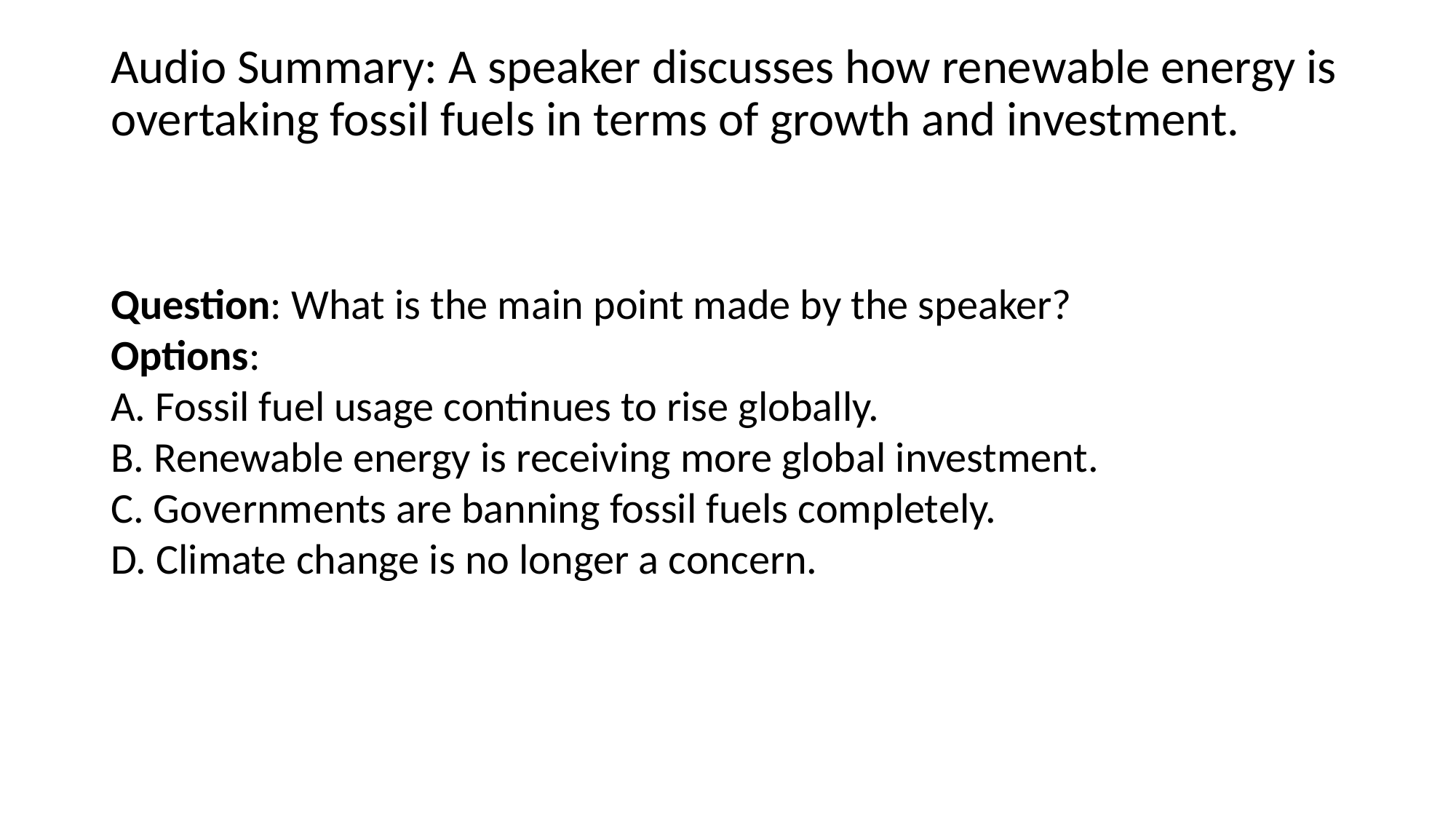

# Audio Summary: A speaker discusses how renewable energy is overtaking fossil fuels in terms of growth and investment.
Question: What is the main point made by the speaker?
Options:
A. Fossil fuel usage continues to rise globally.
B. Renewable energy is receiving more global investment.
C. Governments are banning fossil fuels completely.
D. Climate change is no longer a concern.